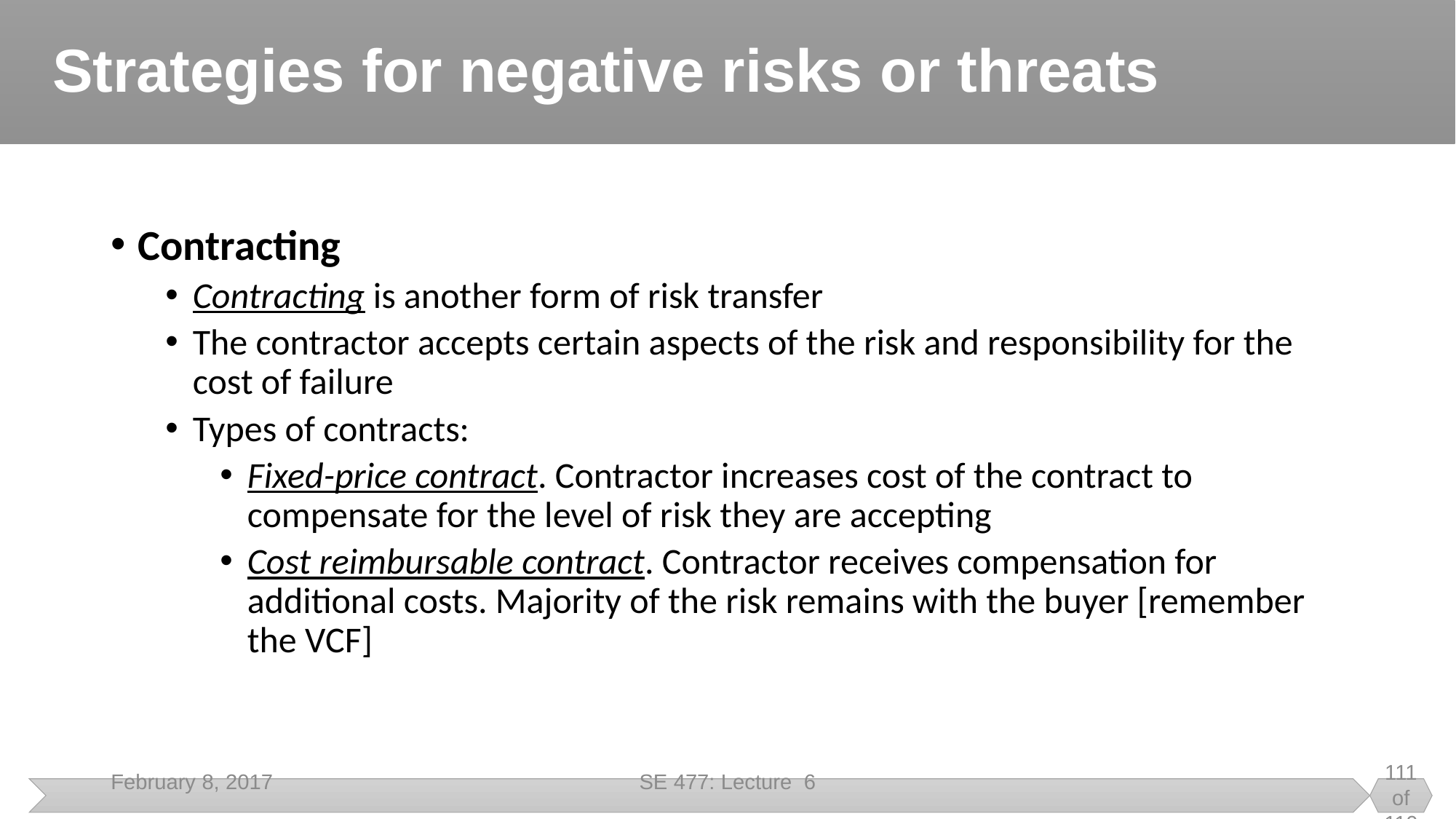

# Strategies for negative risks or threats
Contracting
Contracting is another form of risk transfer
The contractor accepts certain aspects of the risk and responsibility for the cost of failure
Types of contracts:
Fixed-price contract. Contractor increases cost of the contract to compensate for the level of risk they are accepting
Cost reimbursable contract. Contractor receives compensation for additional costs. Majority of the risk remains with the buyer [remember the VCF]
February 8, 2017
SE 477: Lecture  6
111 of 110